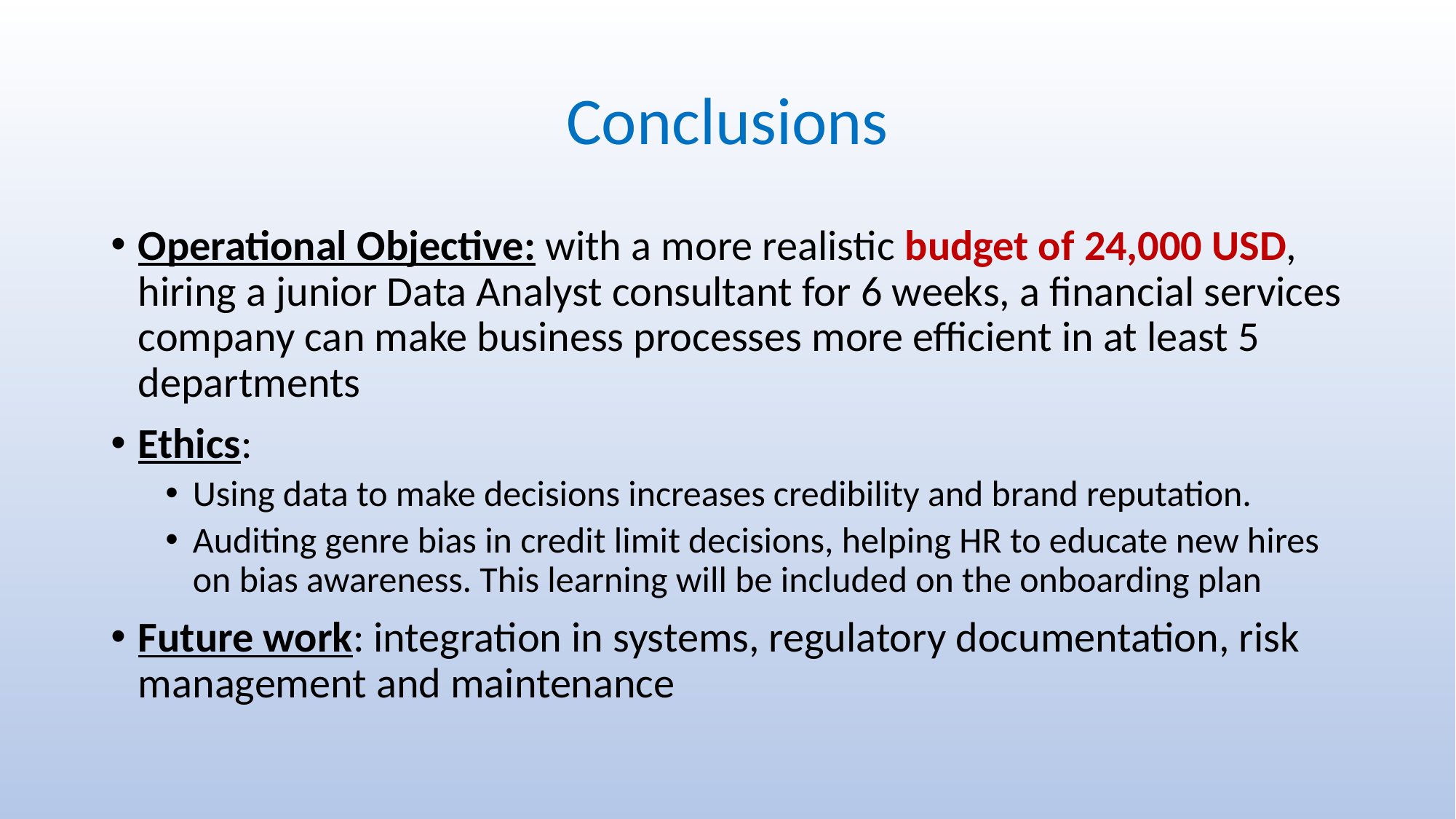

# Conclusions
Operational Objective: with a more realistic budget of 24,000 USD, hiring a junior Data Analyst consultant for 6 weeks, a financial services company can make business processes more efficient in at least 5 departments
Ethics:
Using data to make decisions increases credibility and brand reputation.
Auditing genre bias in credit limit decisions, helping HR to educate new hires on bias awareness. This learning will be included on the onboarding plan
Future work: integration in systems, regulatory documentation, risk management and maintenance